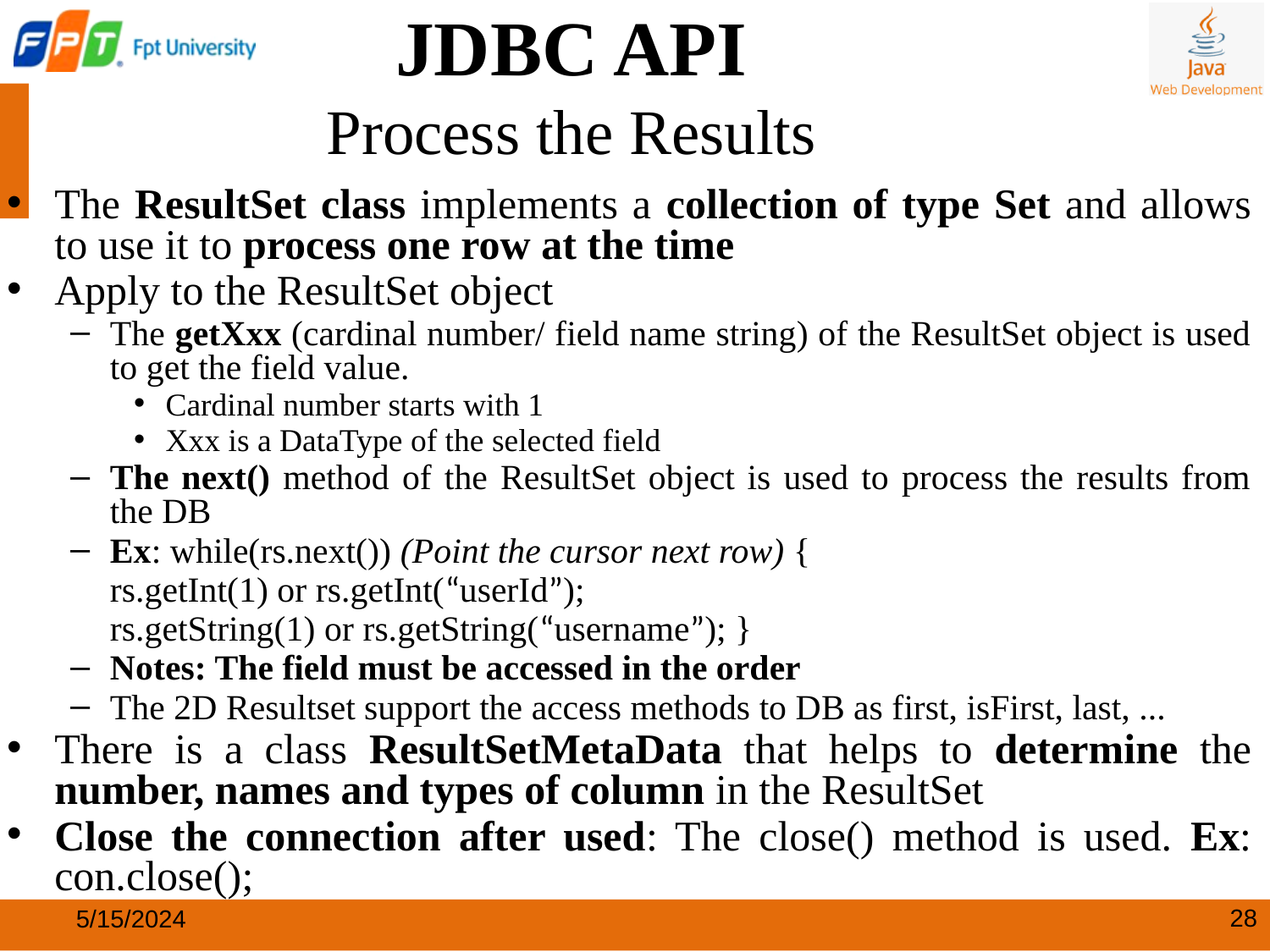

JDBC API
Process the Results
The ResultSet class implements a collection of type Set and allows to use it to process one row at the time
Apply to the ResultSet object
The getXxx (cardinal number/ field name string) of the ResultSet object is used to get the field value.
Cardinal number starts with 1
Xxx is a DataType of the selected field
The next() method of the ResultSet object is used to process the results from the DB
Ex: while(rs.next()) (Point the cursor next row) {
	rs.getInt(1) or rs.getInt(“userId”);
	rs.getString(1) or rs.getString(“username”); }
Notes: The field must be accessed in the order
The 2D Resultset support the access methods to DB as first, isFirst, last, ...
There is a class ResultSetMetaData that helps to determine the number, names and types of column in the ResultSet
Close the connection after used: The close() method is used. Ex: con.close();
28
5/15/2024